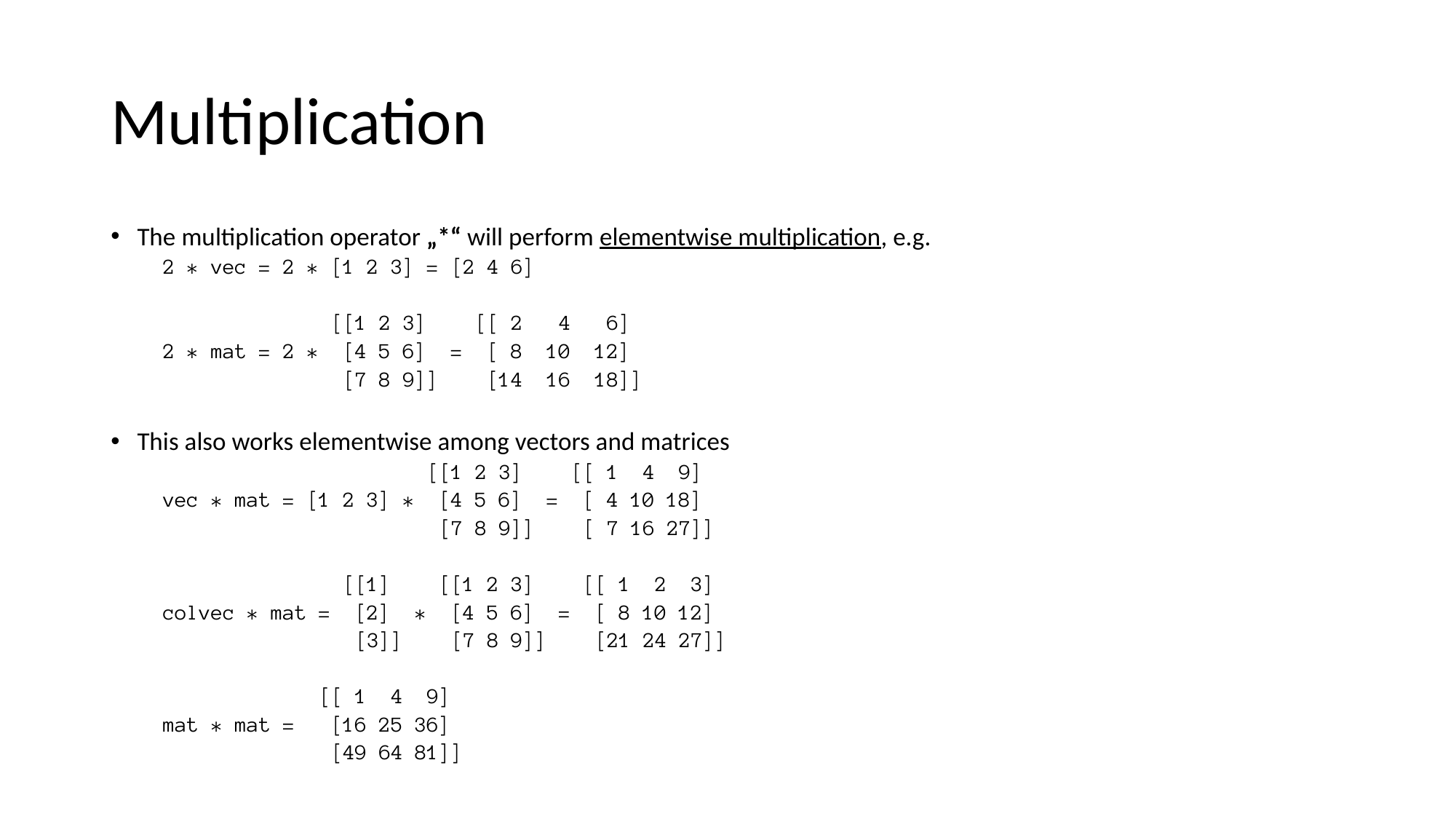

# Multiplication
The multiplication operator „*“ will perform elementwise multiplication, e.g.
2 * vec = 2 * [1 2 3] = [2 4 6]

              [[1 2 3]    [[ 2   4   6]
2 * mat = 2 *  [4 5 6]  =  [ 8  10  12]
               [7 8 9]]    [14  16  18]]

This also works elementwise among vectors and matrices
                      [[1 2 3]    [[ 1  4  9]
vec * mat = [1 2 3] *  [4 5 6]  =  [ 4 10 18]
                       [7 8 9]]    [ 7 16 27]]

               [[1]    [[1 2 3]    [[ 1  2  3]
colvec * mat =  [2]  *  [4 5 6]  =  [ 8 10 12]
                [3]]    [7 8 9]]    [21 24 27]]

             [[ 1  4  9]
mat * mat =   [16 25 36]
              [49 64 81]]